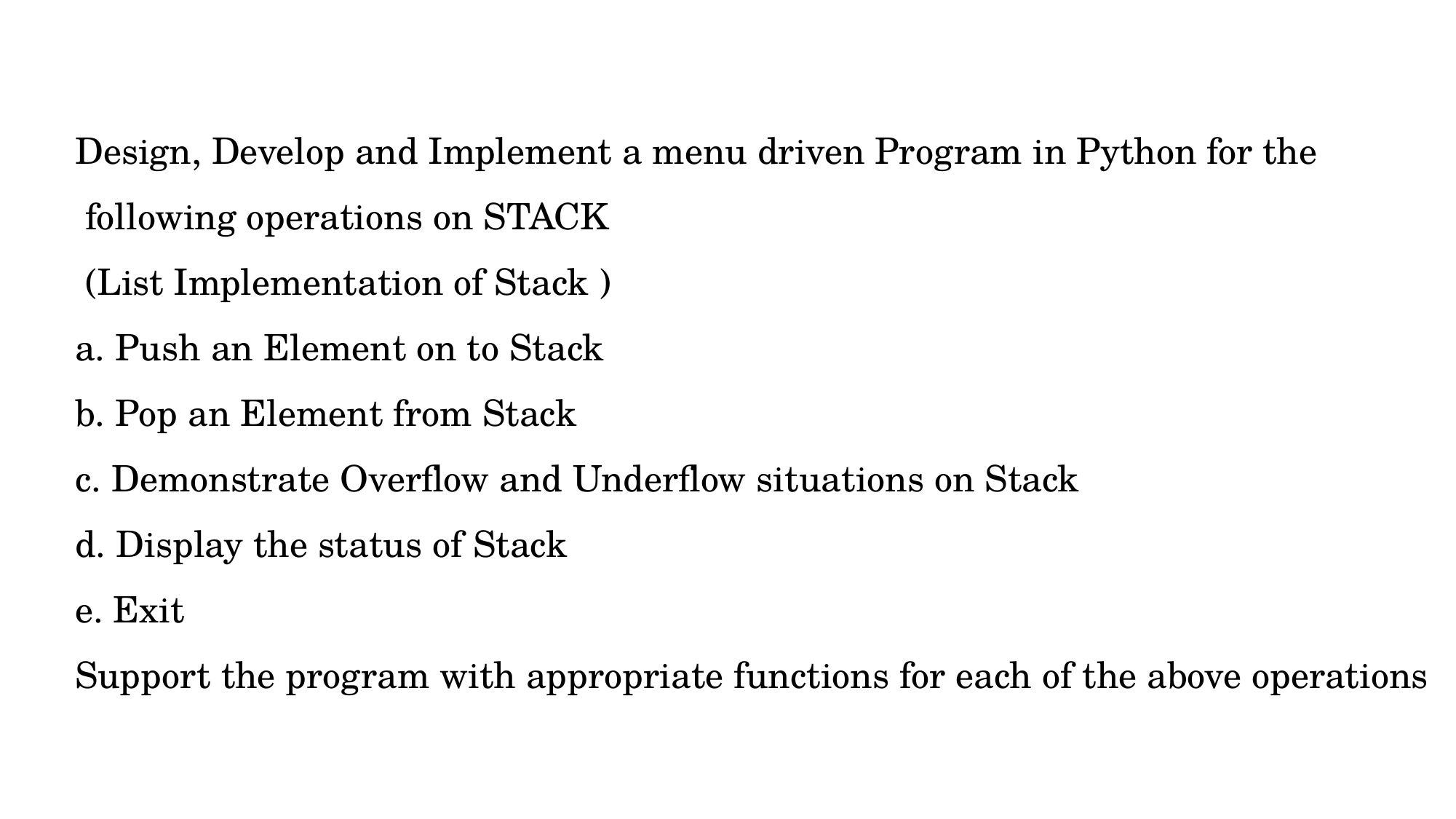

Design, Develop and Implement a menu driven Program in Python for the
 following operations on STACK
 (List Implementation of Stack )
a. Push an Element on to Stack
b. Pop an Element from Stack
c. Demonstrate Overflow and Underflow situations on Stack
d. Display the status of Stack
e. Exit
Support the program with appropriate functions for each of the above operations